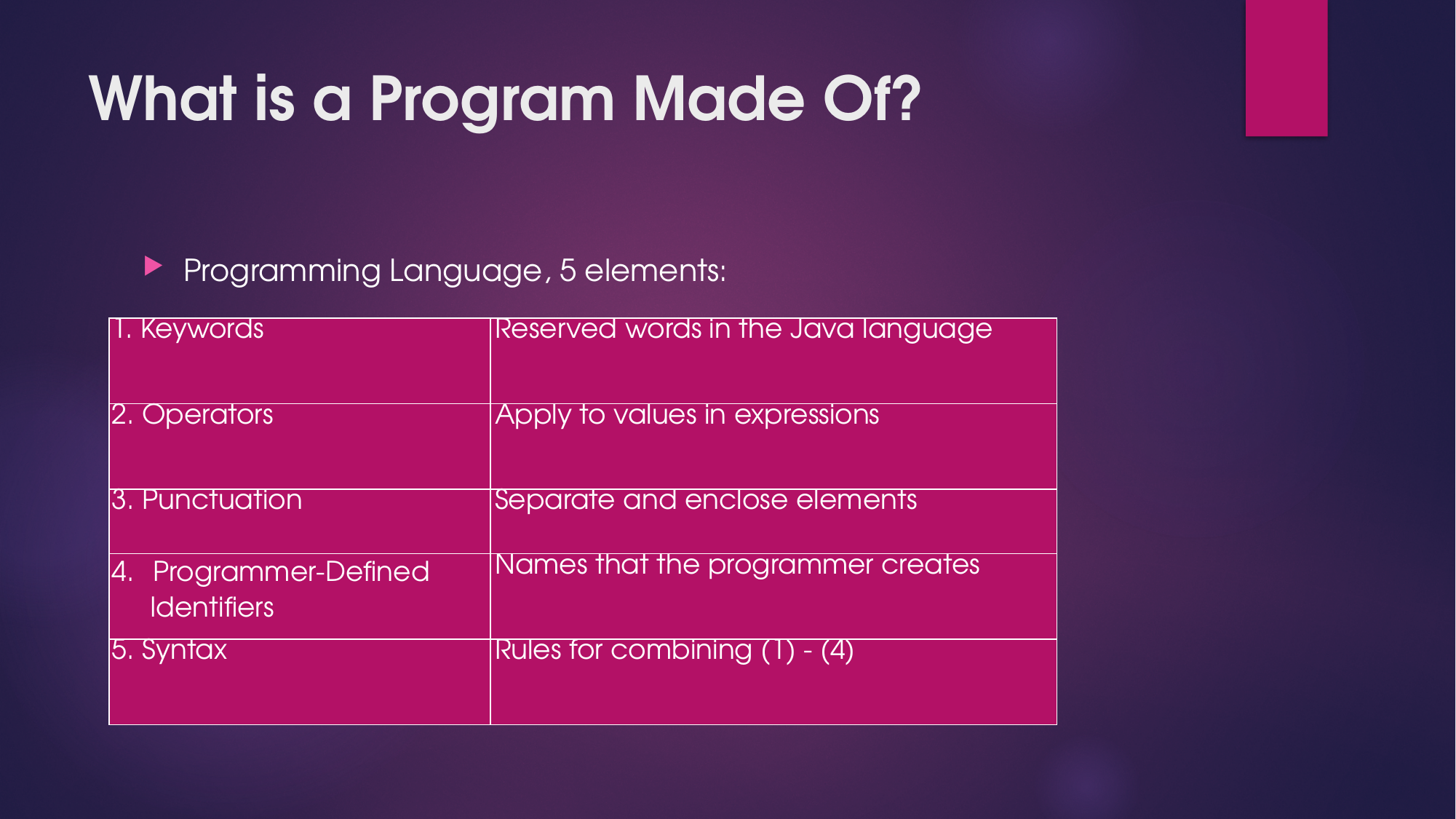

# What is a Program Made Of?
Programming Language, 5 elements:

| 1. Keywords | Reserved words in the Java language |
| --- | --- |
| 2. Operators | Apply to values in expressions |
| 3. Punctuation | Separate and enclose elements |
| Programmer‐Defined Identifiers | Names that the programmer creates |
| 5. Syntax | Rules for combining (1) ‐ (4) |